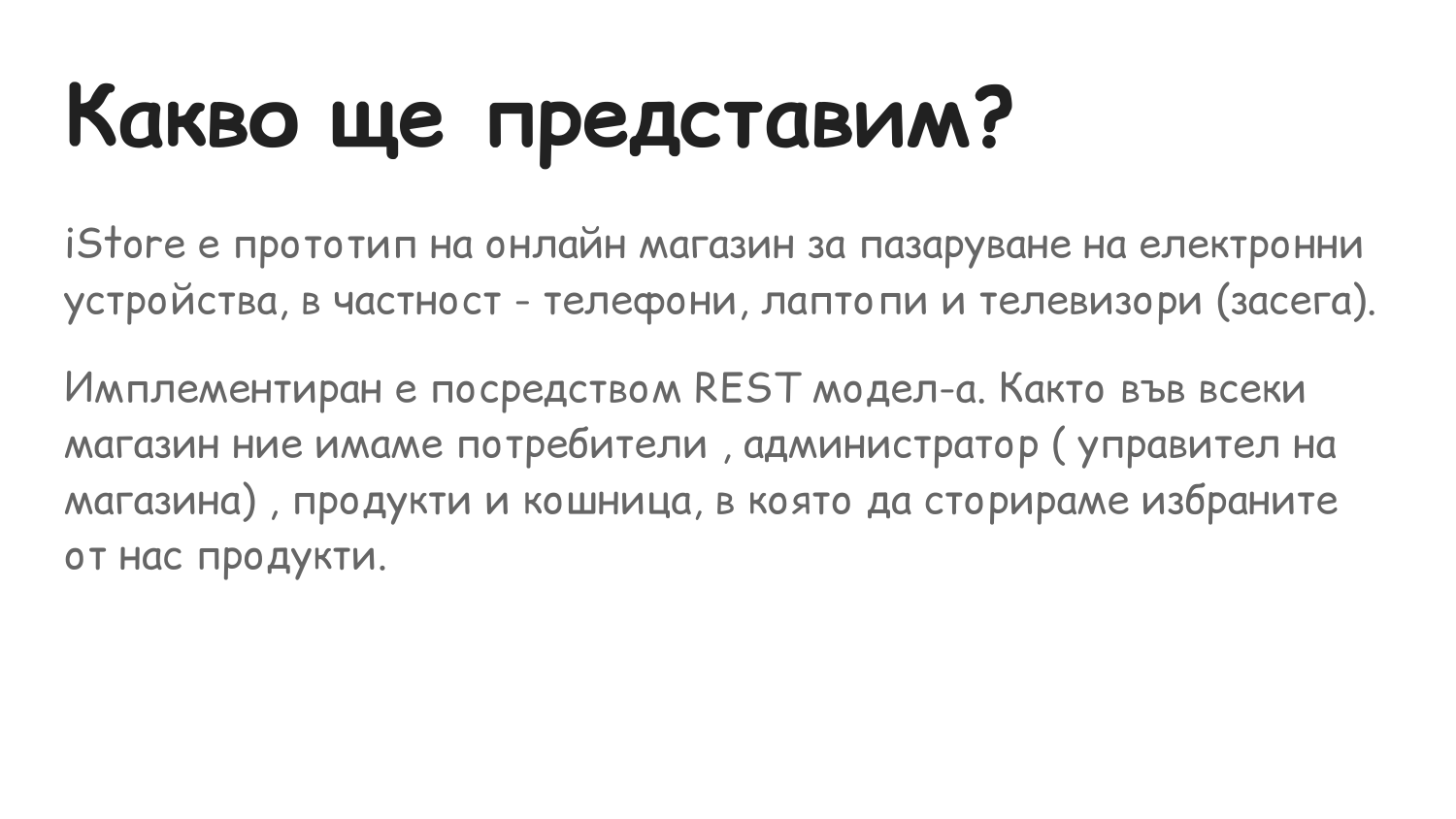

# Какво ще представим?
iStore е прототип на онлайн магазин за пазаруване на електронни устройства, в частност - телефони, лаптопи и телевизори (засега).
Имплементиран е посредством REST модел-а. Както във всеки магазин ние имаме потребители , администратор ( управител на магазина) , продукти и кошница, в която да сторираме избраните от нас продукти.